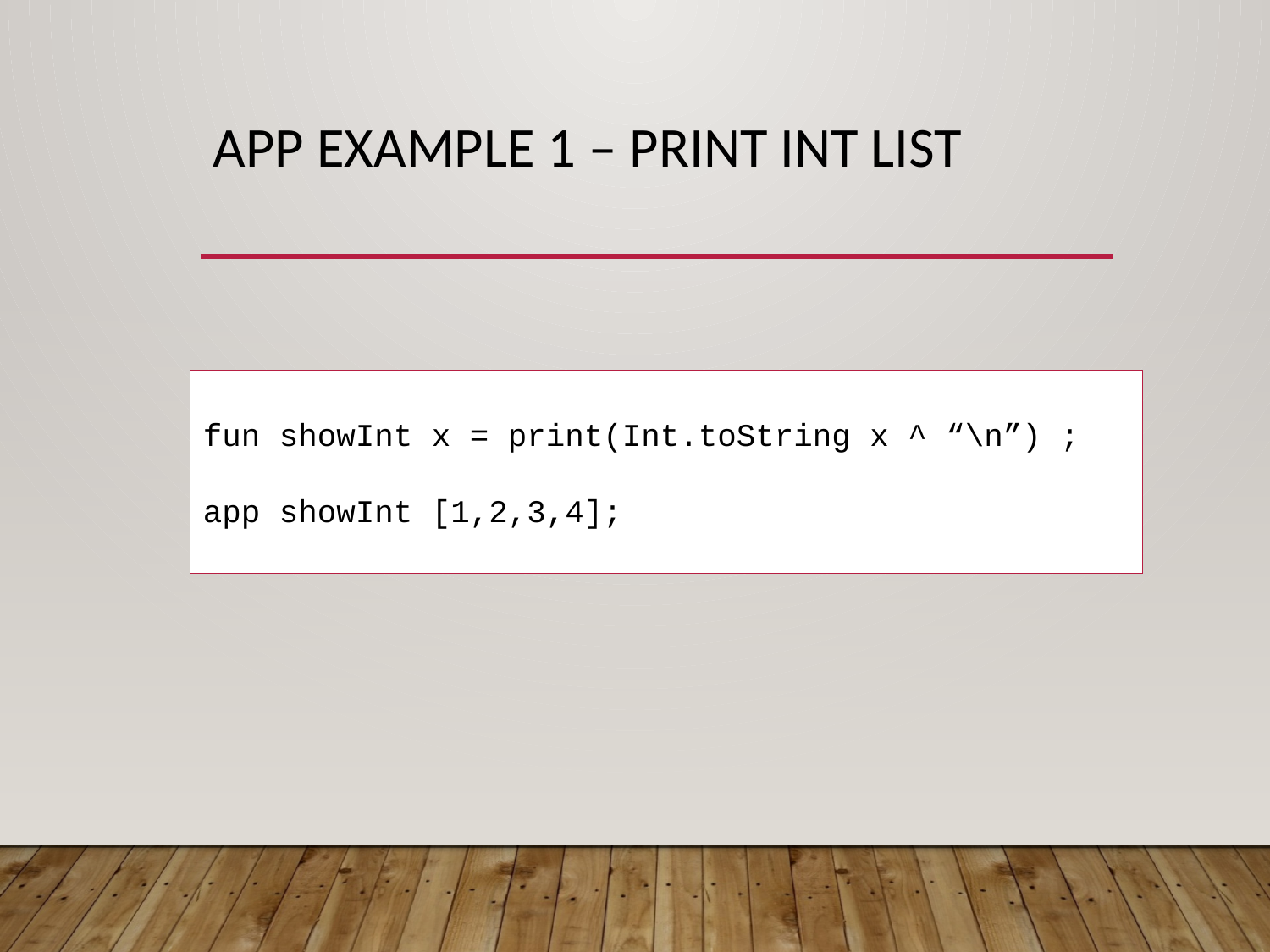

# App Example 1 – Print Int list

fun showInt x = print(Int.toString x ^ “\n”) ;

app showInt [1,2,3,4];